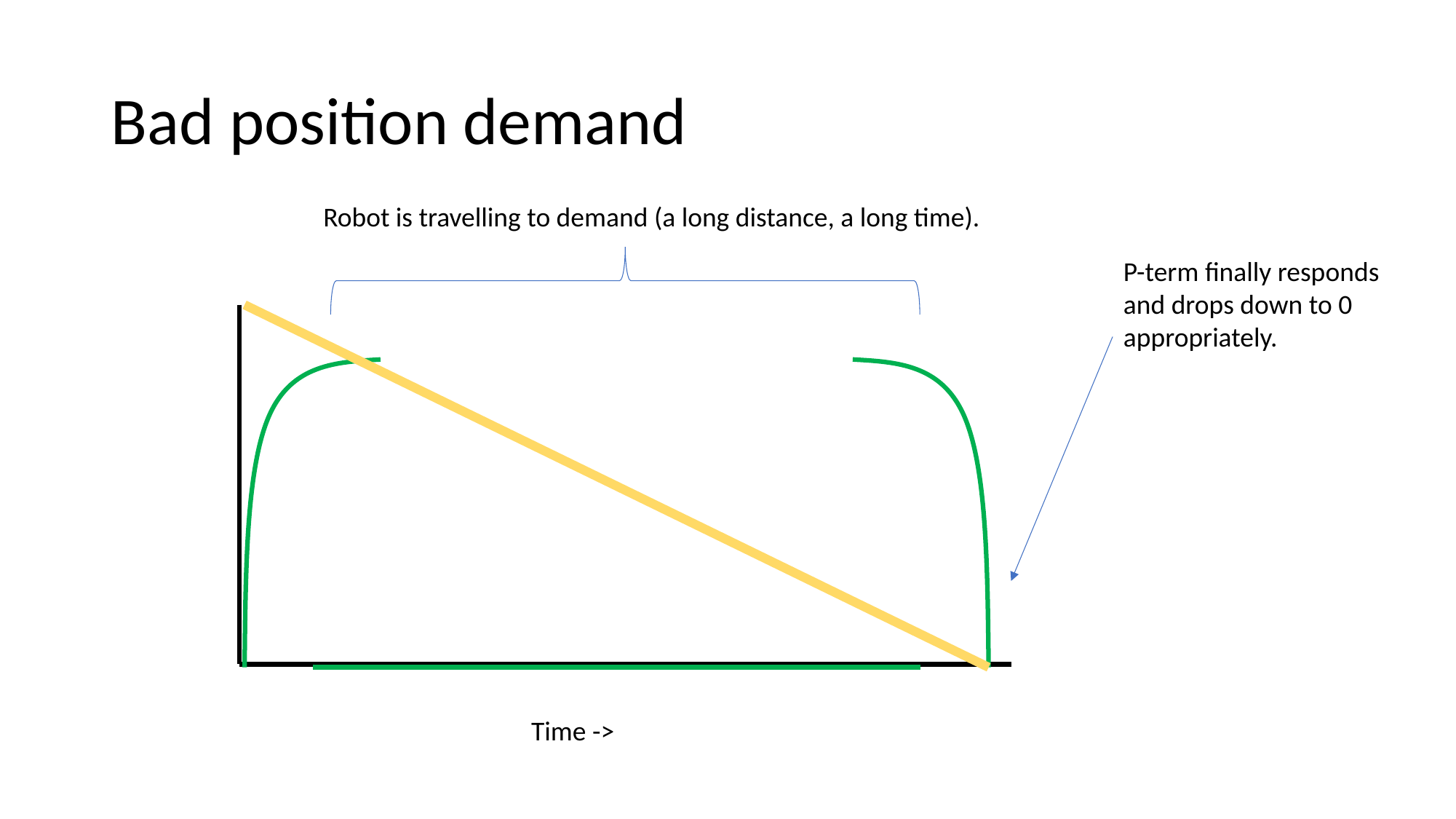

# Bad position demand
Robot is travelling to demand (a long distance, a long time).
P-term finally responds and drops down to 0 appropriately.

Time ->